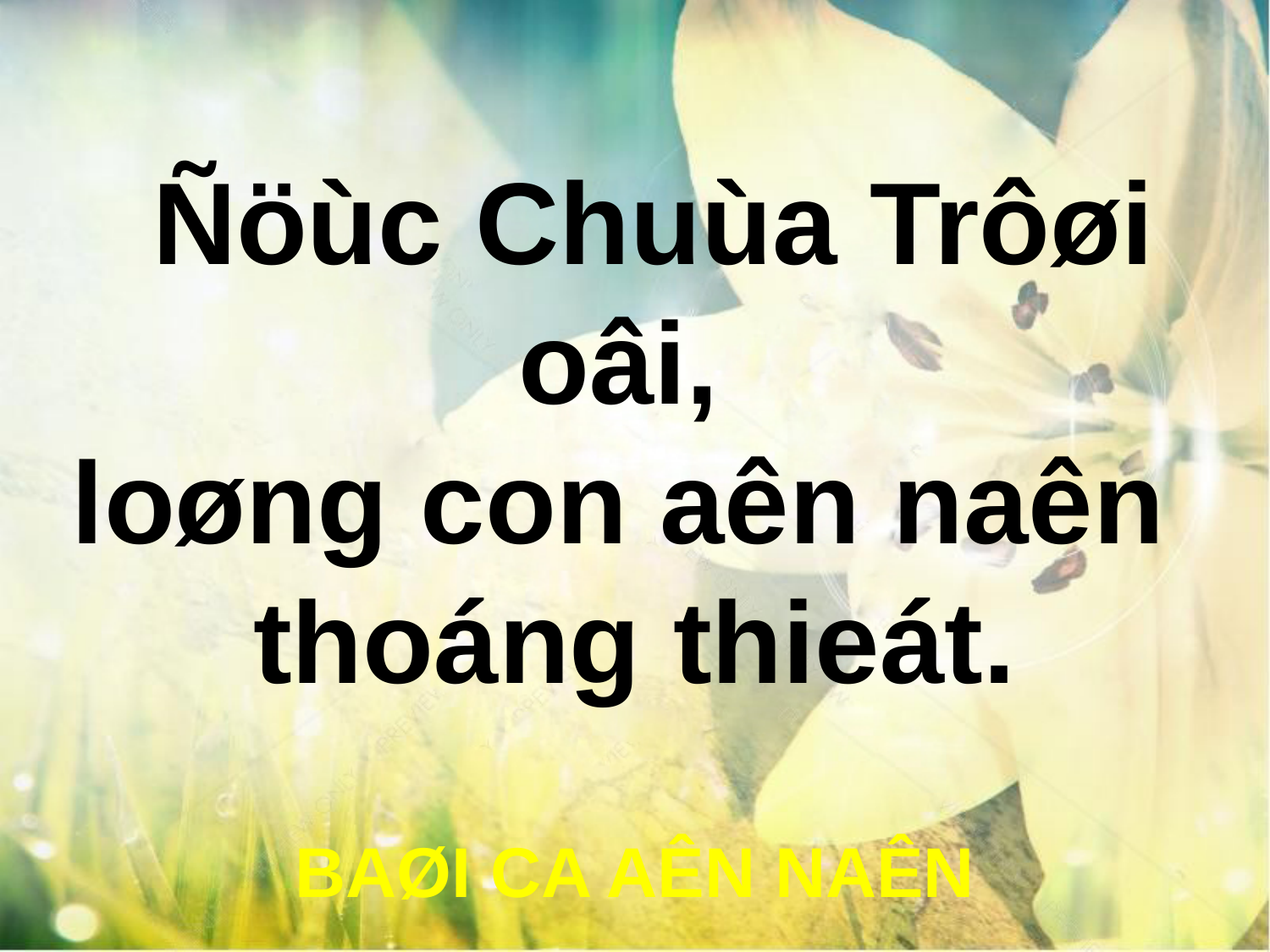

Ñöùc Chuùa Trôøi oâi,
loøng con aên naên
thoáng thieát.
BAØI CA AÊN NAÊN